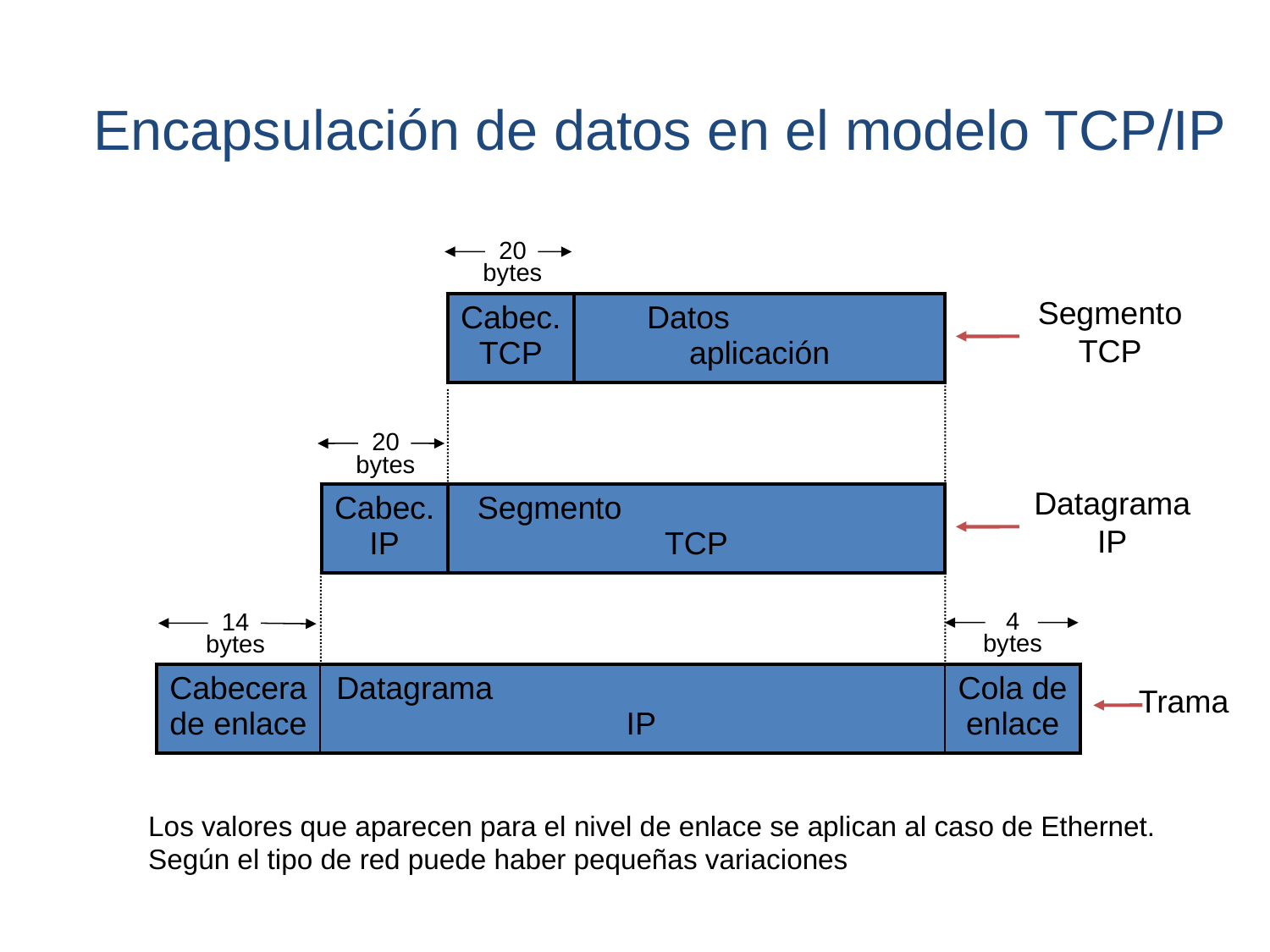

Encapsulación de datos en el modelo TCP/IP
20
bytes

Segmento
TCP
| Cabec.TCP | Datos aplicación |
| --- | --- |

20
bytes

Datagrama
IP
| Cabec.IP | Segmento TCP |
| --- | --- |

4
bytes
14
bytes

| Cabecerade enlace | Datagrama IP | Cola de enlace |
| --- | --- | --- |
Trama

Los valores que aparecen para el nivel de enlace se aplican al caso de Ethernet.
Según el tipo de red puede haber pequeñas variaciones